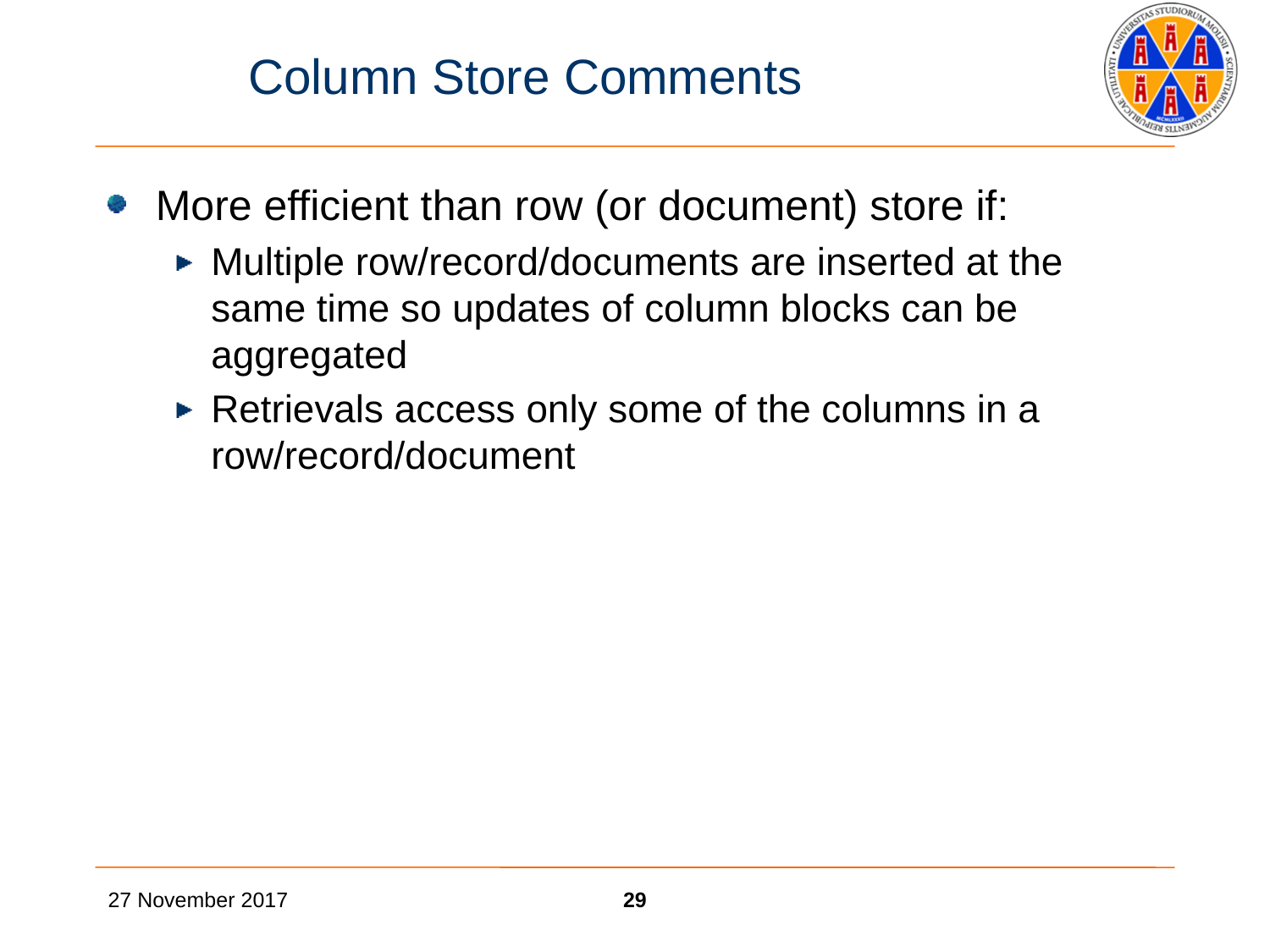

# Column Store Comments
More efficient than row (or document) store if:
Multiple row/record/documents are inserted at the same time so updates of column blocks can be aggregated
Retrievals access only some of the columns in a row/record/document
27 November 2017
29